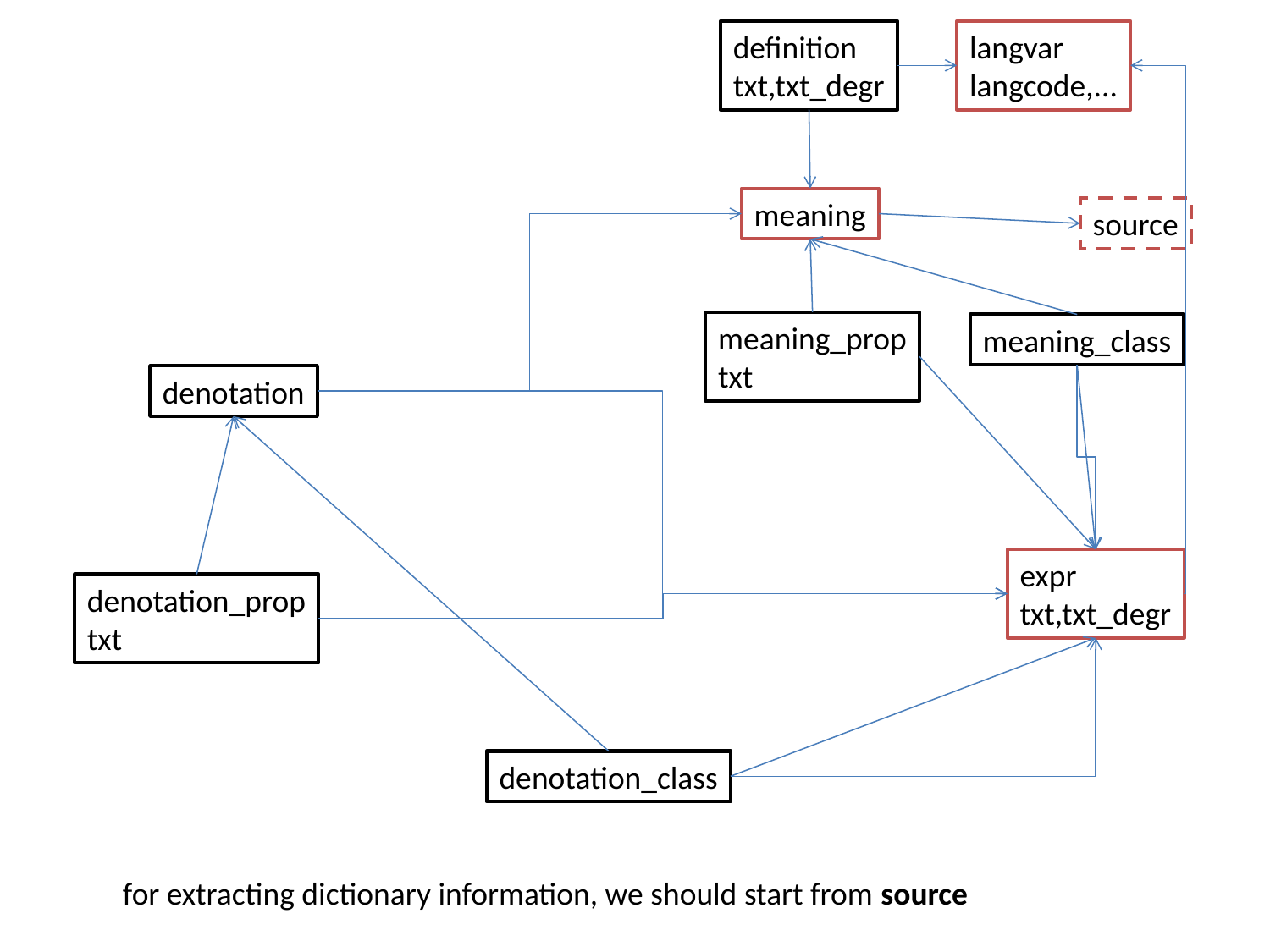

definition
txt,txt_degr
langvar
langcode,...
meaning
source
meaning_prop
txt
meaning_class
denotation
expr
txt,txt_degr
denotation_prop
txt
denotation_class
for extracting dictionary information, we should start from source